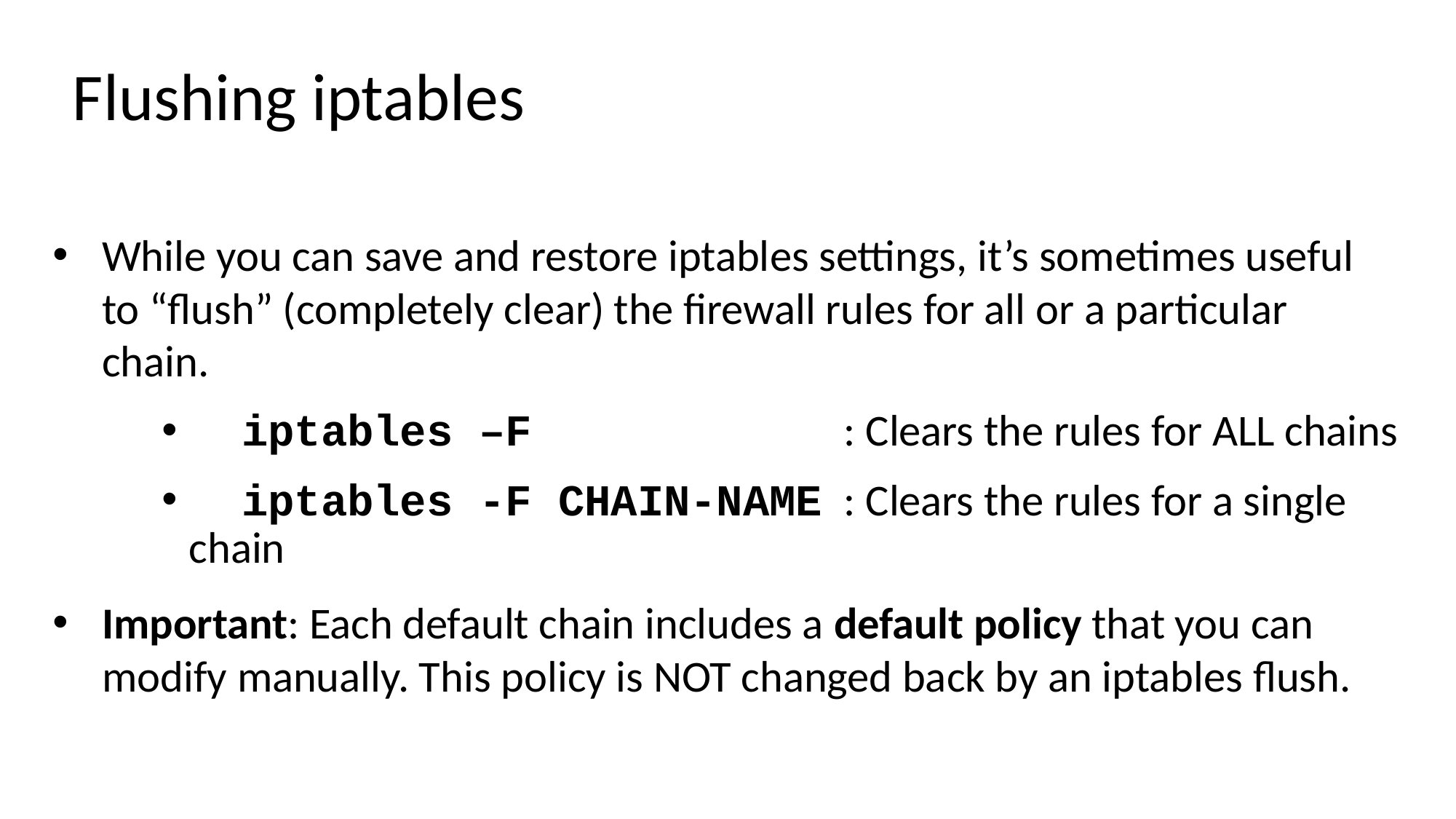

# Flushing iptables
While you can save and restore iptables settings, it’s sometimes useful to “flush” (completely clear) the firewall rules for all or a particular chain.
  iptables –F			: Clears the rules for ALL chains
  iptables -F CHAIN-NAME	: Clears the rules for a single chain
Important: Each default chain includes a default policy that you can modify manually. This policy is NOT changed back by an iptables flush.